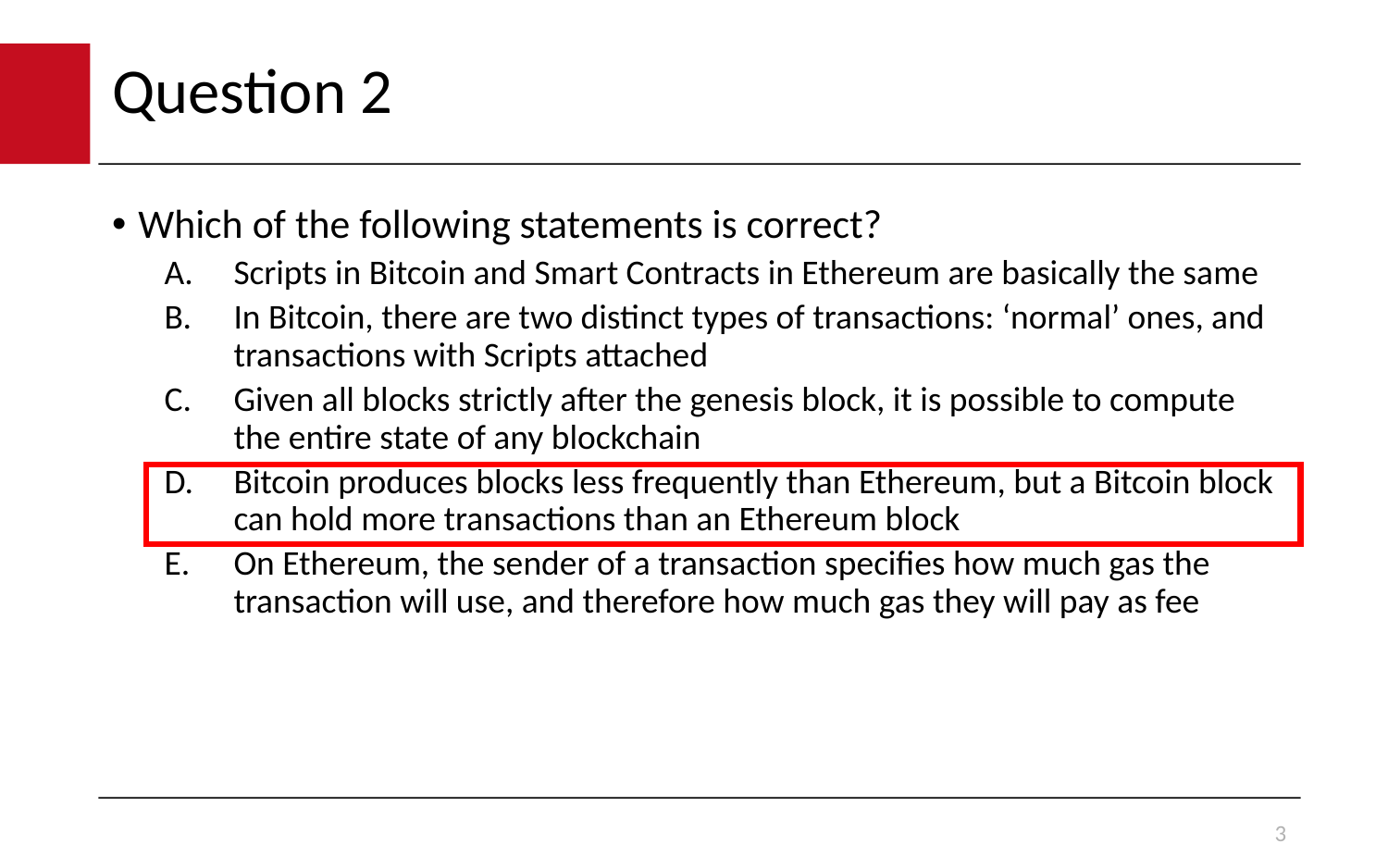

# Question 2
Which of the following statements is correct?
Scripts in Bitcoin and Smart Contracts in Ethereum are basically the same
In Bitcoin, there are two distinct types of transactions: ‘normal’ ones, and transactions with Scripts attached
Given all blocks strictly after the genesis block, it is possible to compute the entire state of any blockchain
Bitcoin produces blocks less frequently than Ethereum, but a Bitcoin block can hold more transactions than an Ethereum block
On Ethereum, the sender of a transaction specifies how much gas the transaction will use, and therefore how much gas they will pay as fee

3